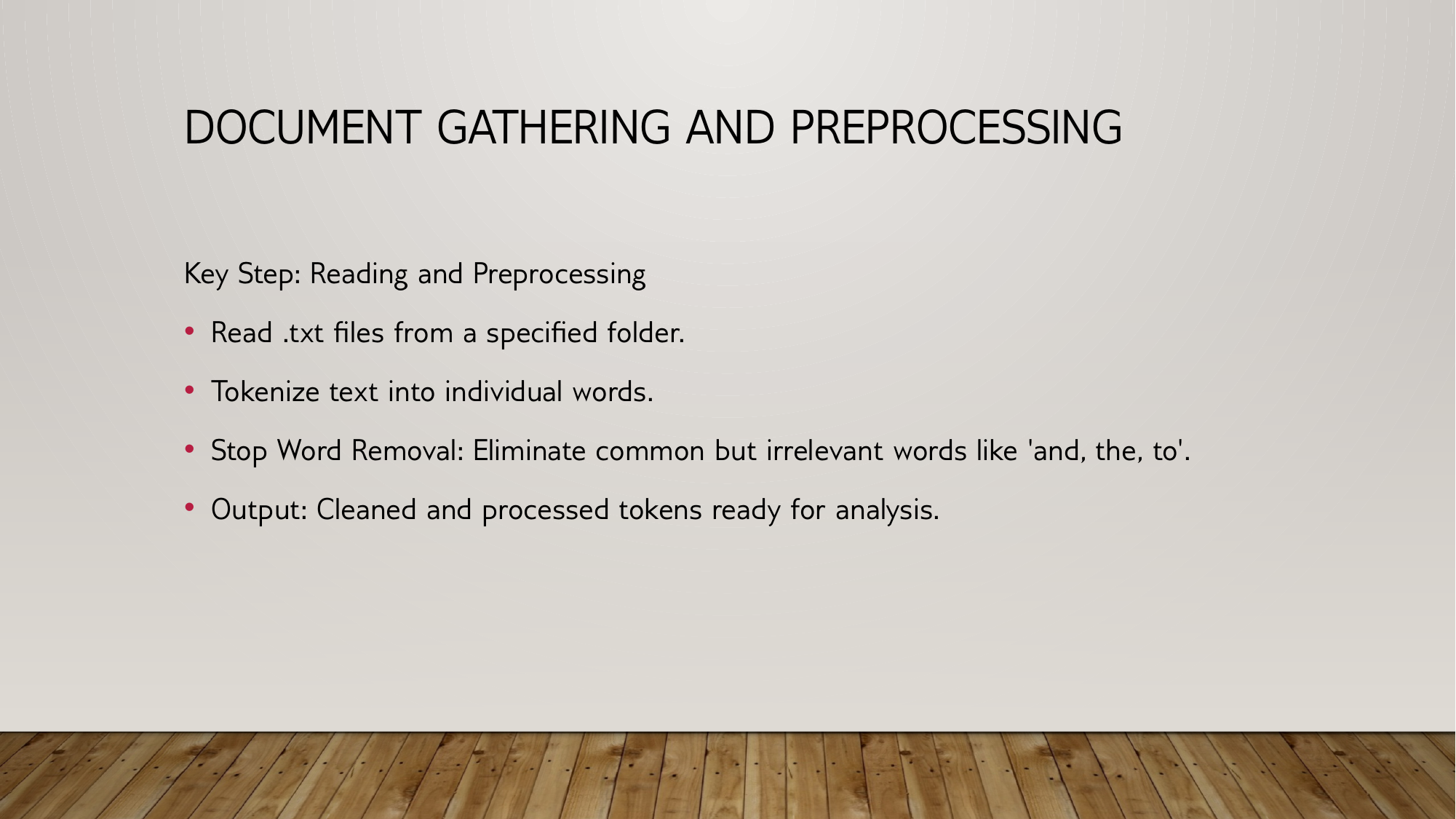

# Document Gathering and Preprocessing
Key Step: Reading and Preprocessing
Read .txt files from a specified folder.
Tokenize text into individual words.
Stop Word Removal: Eliminate common but irrelevant words like 'and, the, to'.
Output: Cleaned and processed tokens ready for analysis.